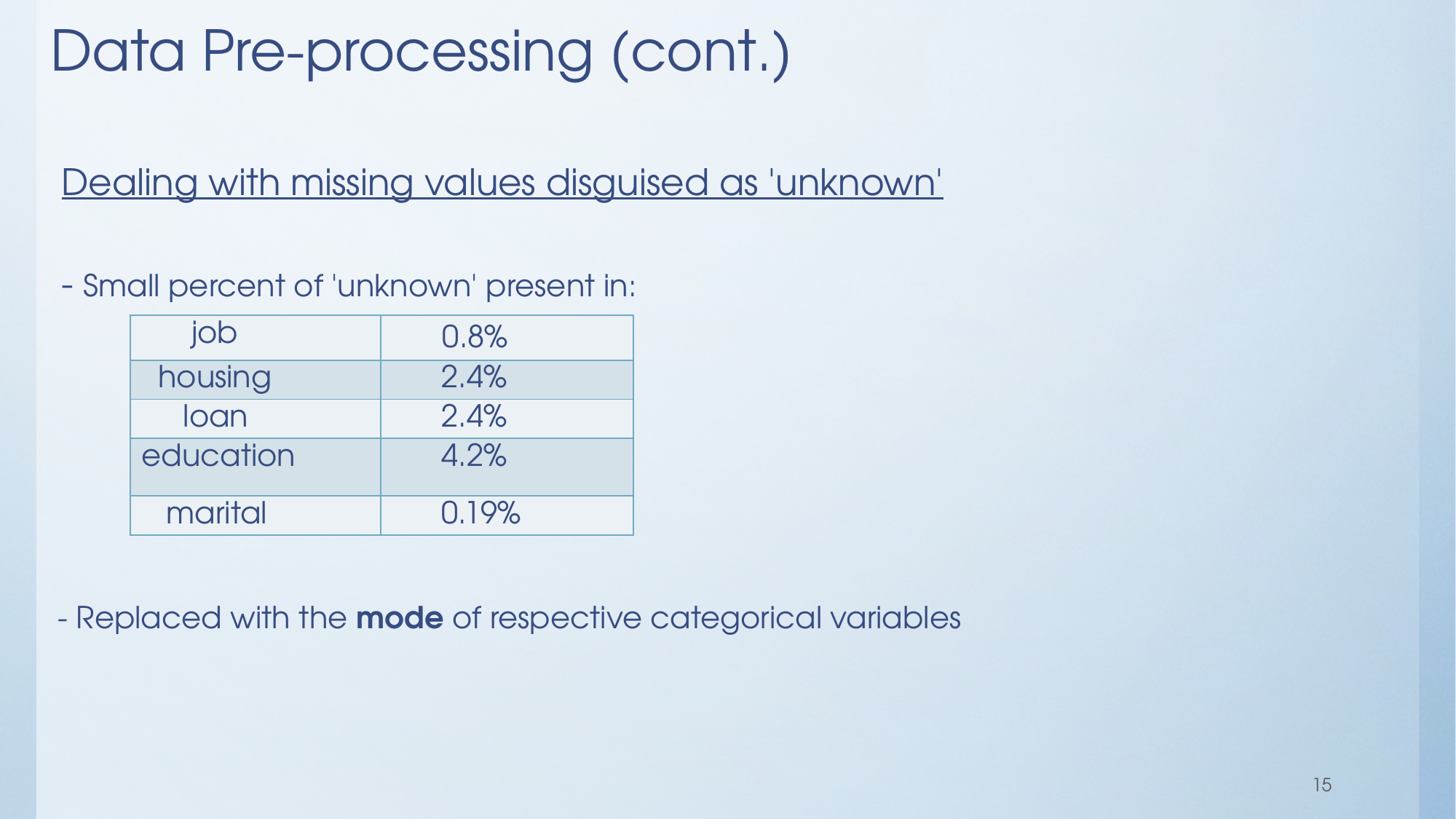

Data Pre-processing (cont.)
Dealing with missing values disguised as 'unknown'

- Small percent of 'unknown' present in:

| job | 0.8% |
| --- | --- |
| housing | 2.4% |
| loan | 2.4% |
| education | 4.2% |
| marital | 0.19% |
- Replaced with the mode of respective categorical variables
15